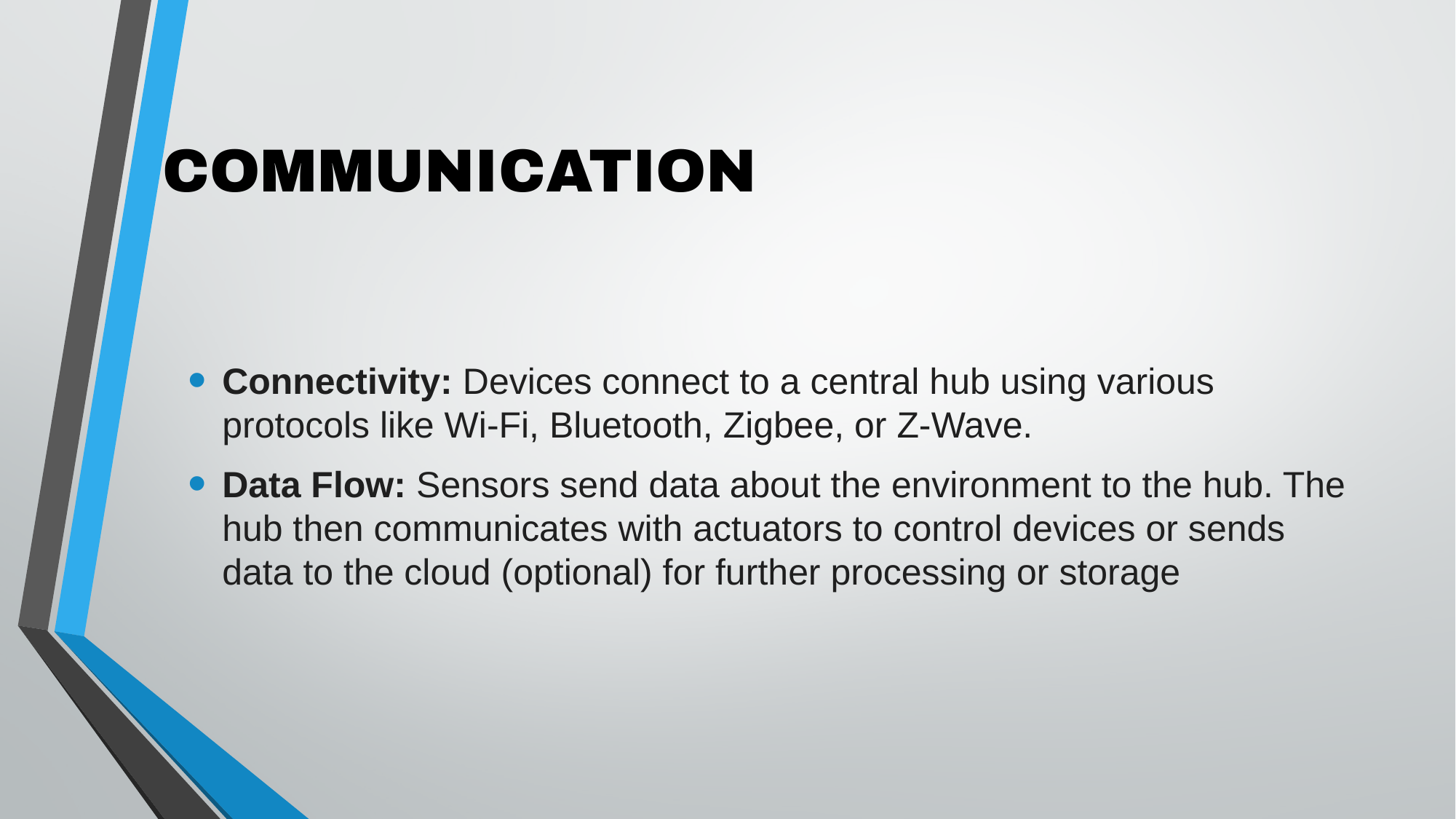

# COMMUNICATION
Connectivity: Devices connect to a central hub using various protocols like Wi-Fi, Bluetooth, Zigbee, or Z-Wave.
Data Flow: Sensors send data about the environment to the hub. The hub then communicates with actuators to control devices or sends data to the cloud (optional) for further processing or storage